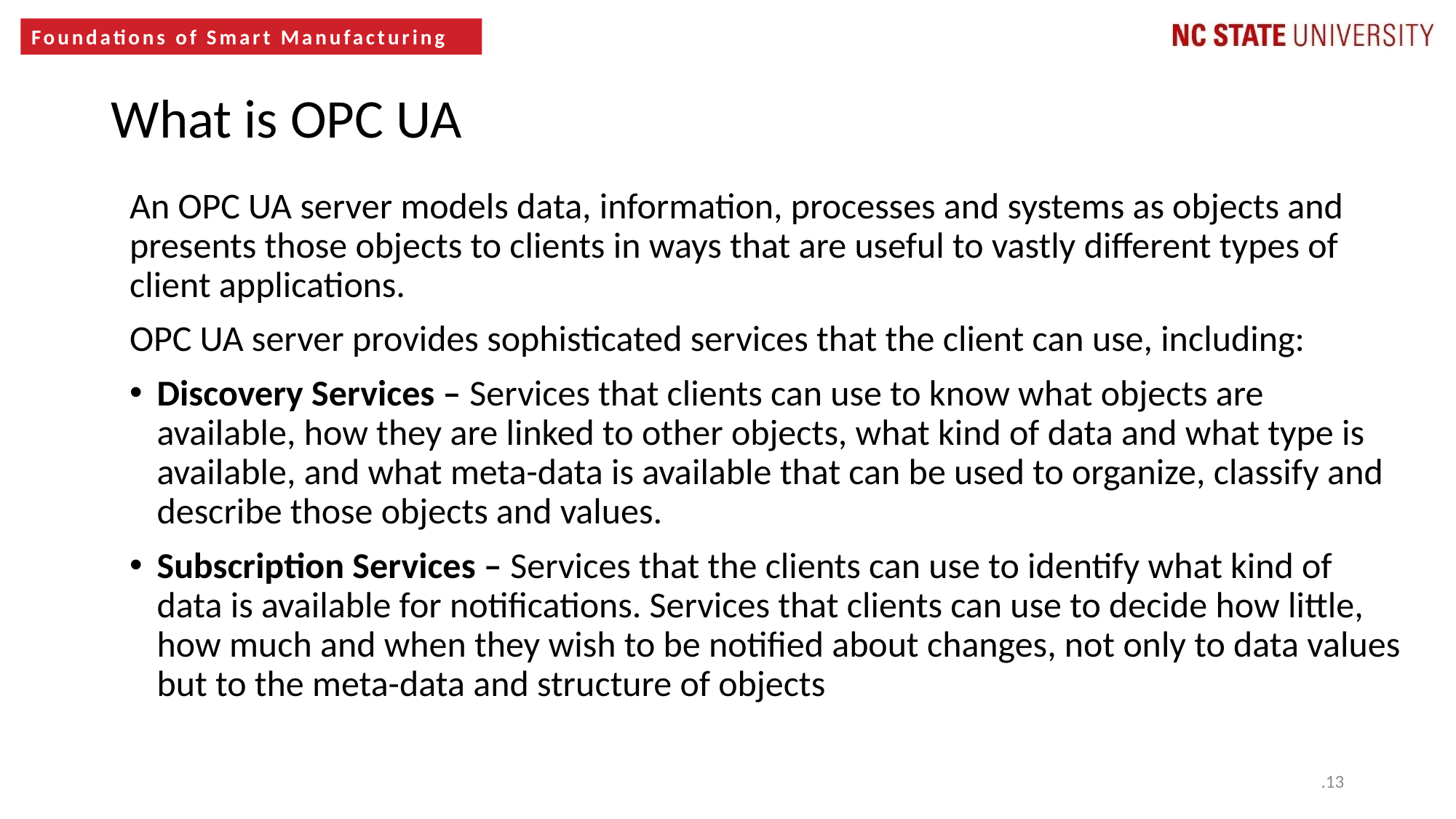

# What is OPC UA
An OPC UA server models data, information, processes and systems as objects and presents those objects to clients in ways that are useful to vastly different types of client applications.
OPC UA server provides sophisticated services that the client can use, including:
Discovery Services – Services that clients can use to know what objects are available, how they are linked to other objects, what kind of data and what type is available, and what meta-data is available that can be used to organize, classify and describe those objects and values.
Subscription Services – Services that the clients can use to identify what kind of data is available for notifications. Services that clients can use to decide how little, how much and when they wish to be notified about changes, not only to data values but to the meta-data and structure of objects
.13